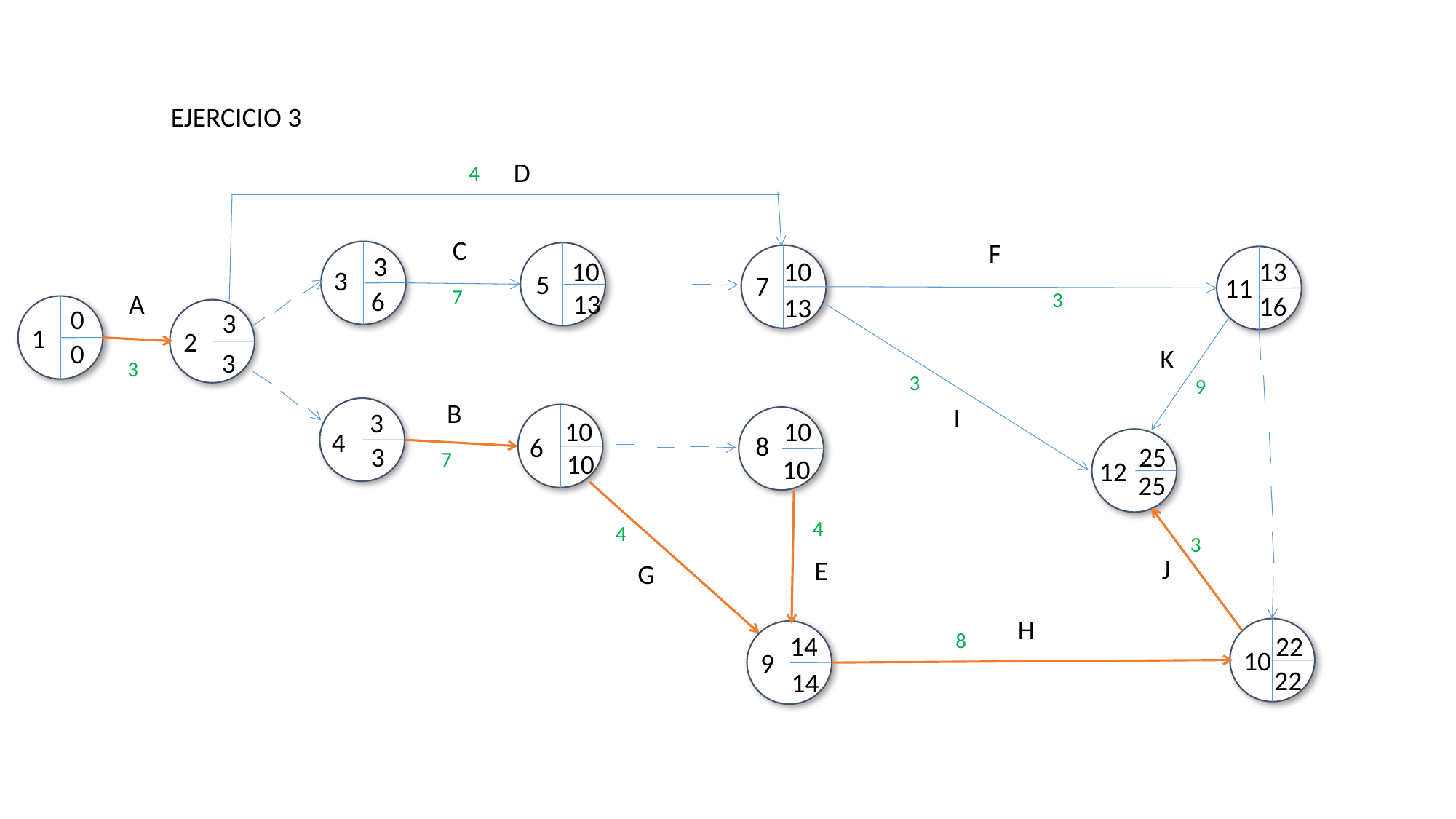

EJERCICIO 3
D
4
C
F

3

10
10
13
3
5
7
11
7
6
A
13
3
16
13

0

3
1
2
0
K
3
3
3
9
B
I

3

10
10
4
8
6

3
25
7
10
10
12
25
4
4
3
J
E
G
H

8
14
22
10
9
22
14